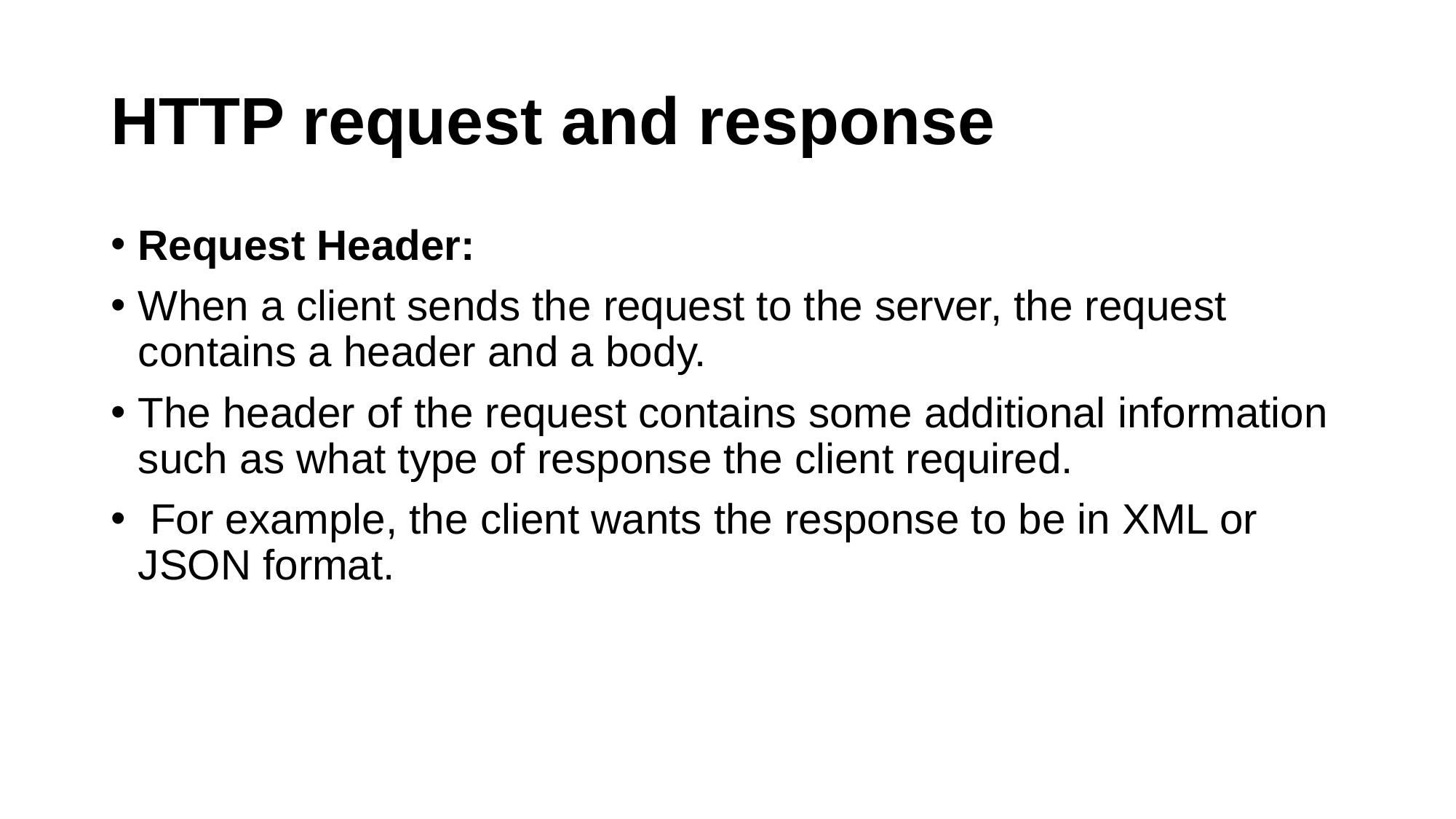

# HTTP request and response
Request Header:
When a client sends the request to the server, the request contains a header and a body.
The header of the request contains some additional information such as what type of response the client required.
 For example, the client wants the response to be in XML or JSON format.